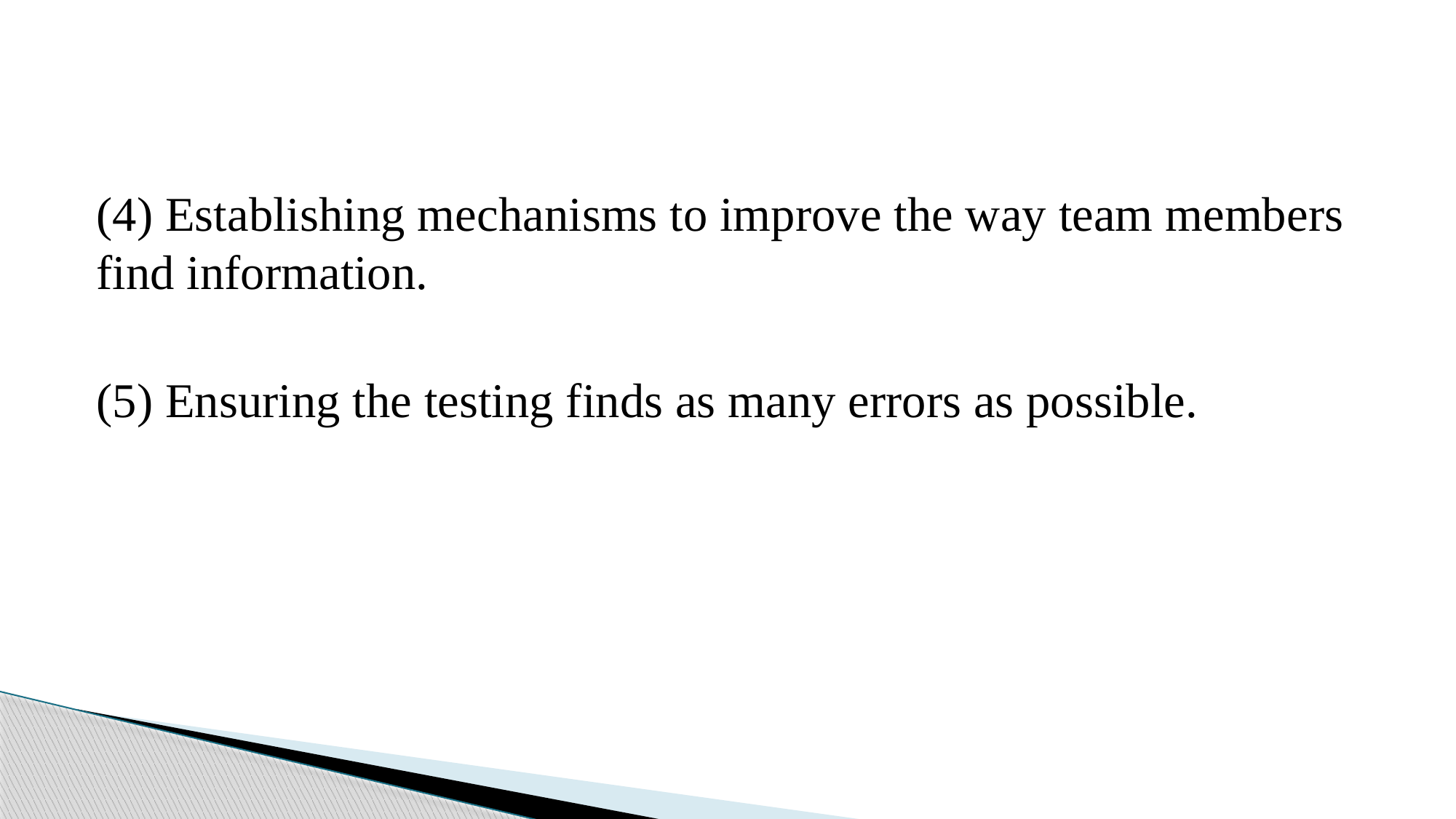

#
(4) Establishing mechanisms to improve the way team members find information.

(5) Ensuring the testing finds as many errors as possible.